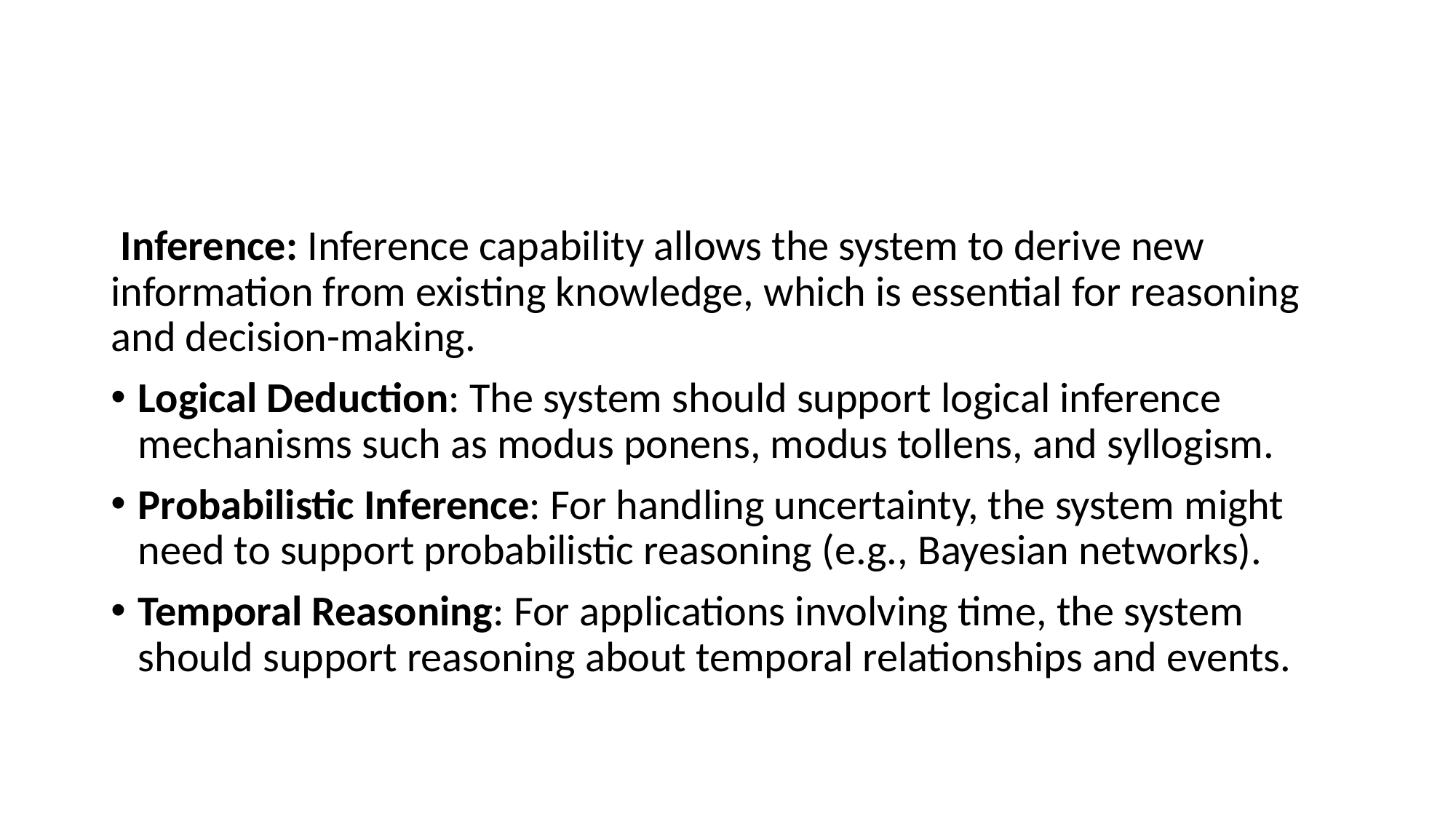

#
 Inference: Inference capability allows the system to derive new information from existing knowledge, which is essential for reasoning and decision-making.
Logical Deduction: The system should support logical inference mechanisms such as modus ponens, modus tollens, and syllogism.
Probabilistic Inference: For handling uncertainty, the system might need to support probabilistic reasoning (e.g., Bayesian networks).
Temporal Reasoning: For applications involving time, the system should support reasoning about temporal relationships and events.